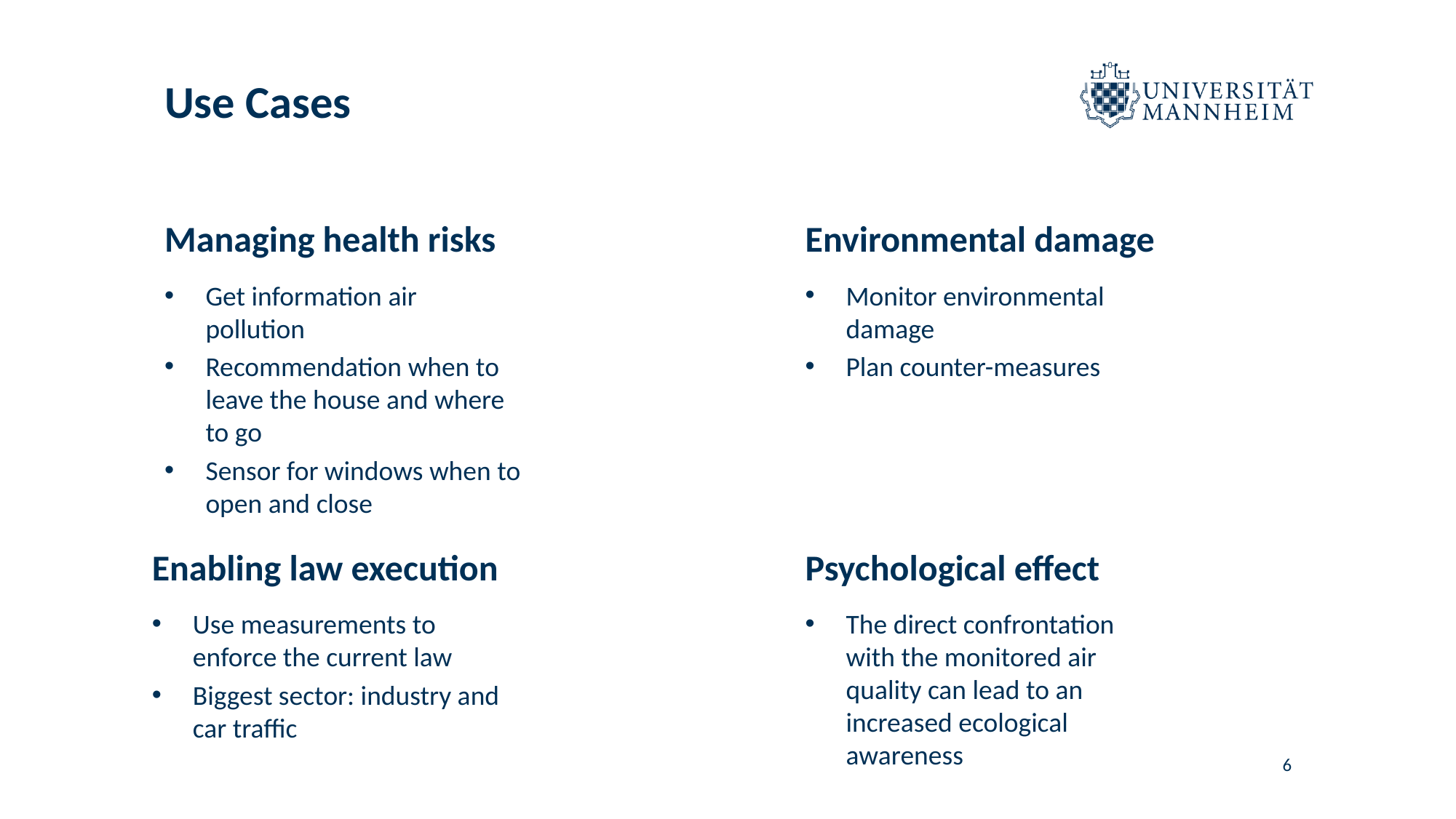

# Use Cases
Managing health risks
Environmental damage
Get information air pollution
Recommendation when to leave the house and where to go
Sensor for windows when to open and close

Monitor environmental damage
Plan counter-measures
Enabling law execution
Psychological effect
Use measurements to enforce the current law
Biggest sector: industry and car traffic
The direct confrontation with the monitored air quality can lead to an increased ecological awareness
6